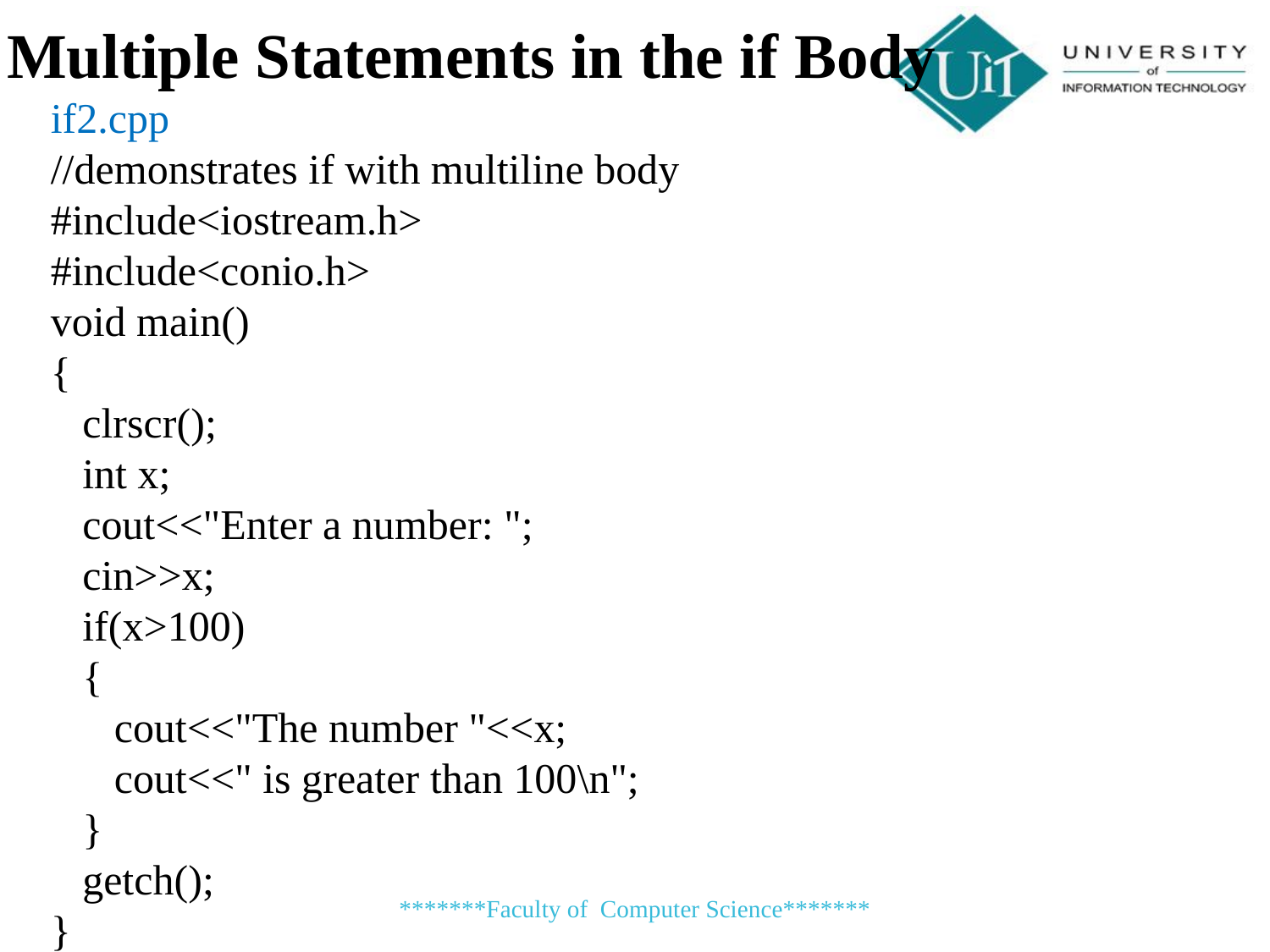

Multiple Statements in the if Body
if2.cpp
//demonstrates if with multiline body
#include<iostream.h>
#include<conio.h>
void main()
{
   clrscr();
   int x;
   cout<<"Enter a number: ";
   cin>>x;
   if(x>100)
   {
      cout<<"The number "<<x;
      cout<<" is greater than 100\n";
   }
   getch();
}
*******Faculty of  Computer Science*******